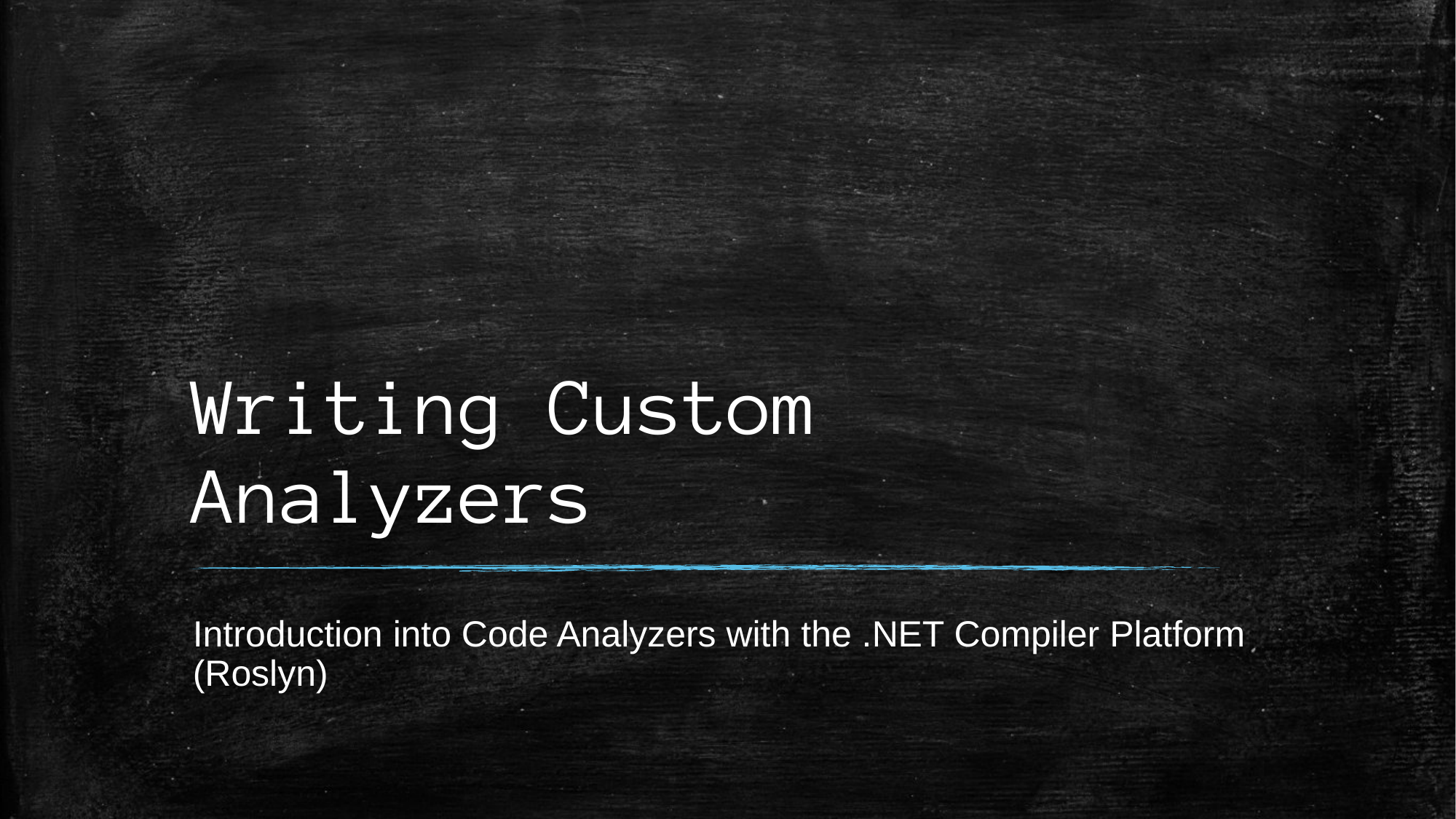

# Writing Custom Analyzers
Introduction into Code Analyzers with the .NET Compiler Platform (Roslyn)